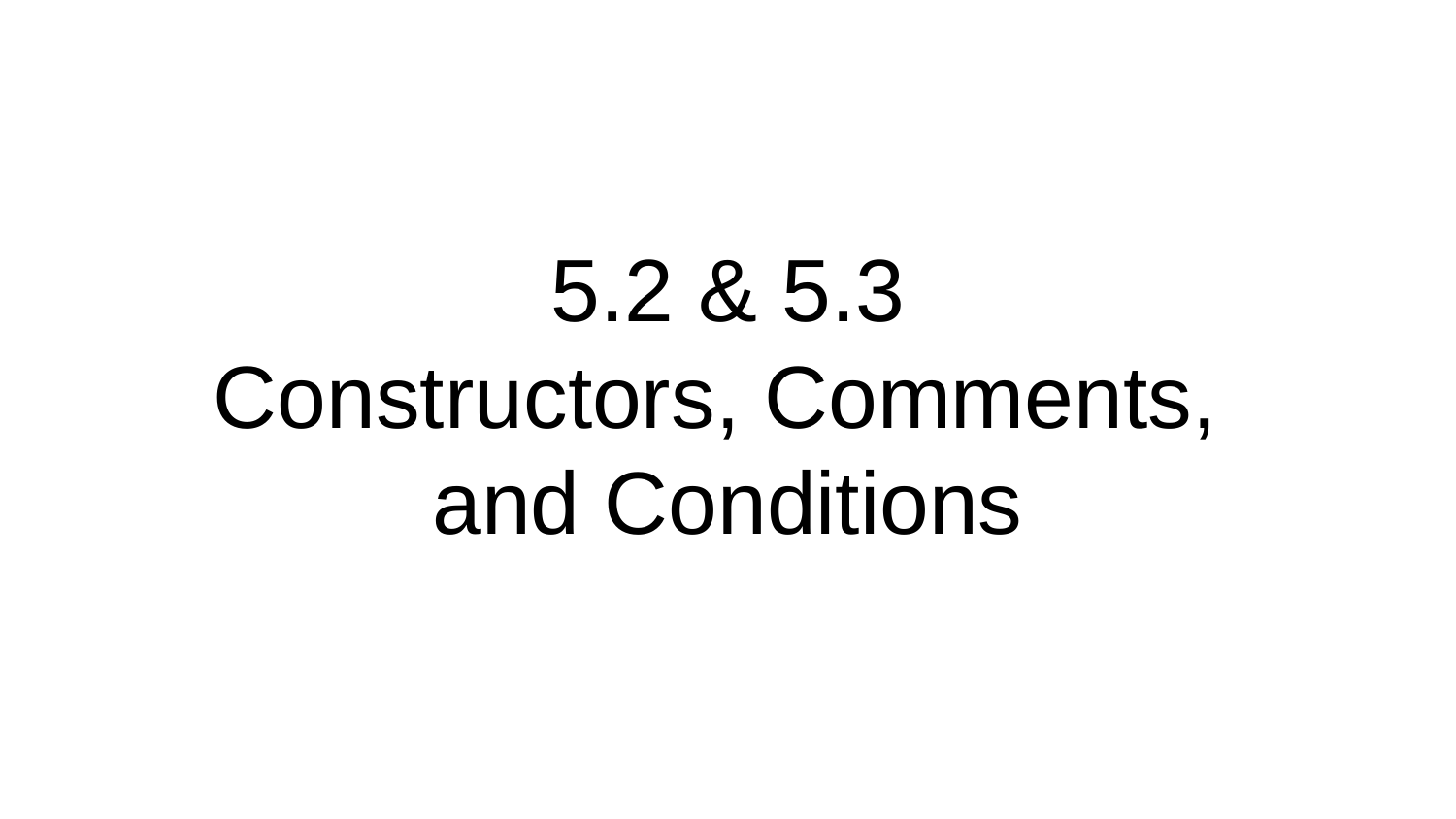

# 5.2 & 5.3
Constructors, Comments,
and Conditions